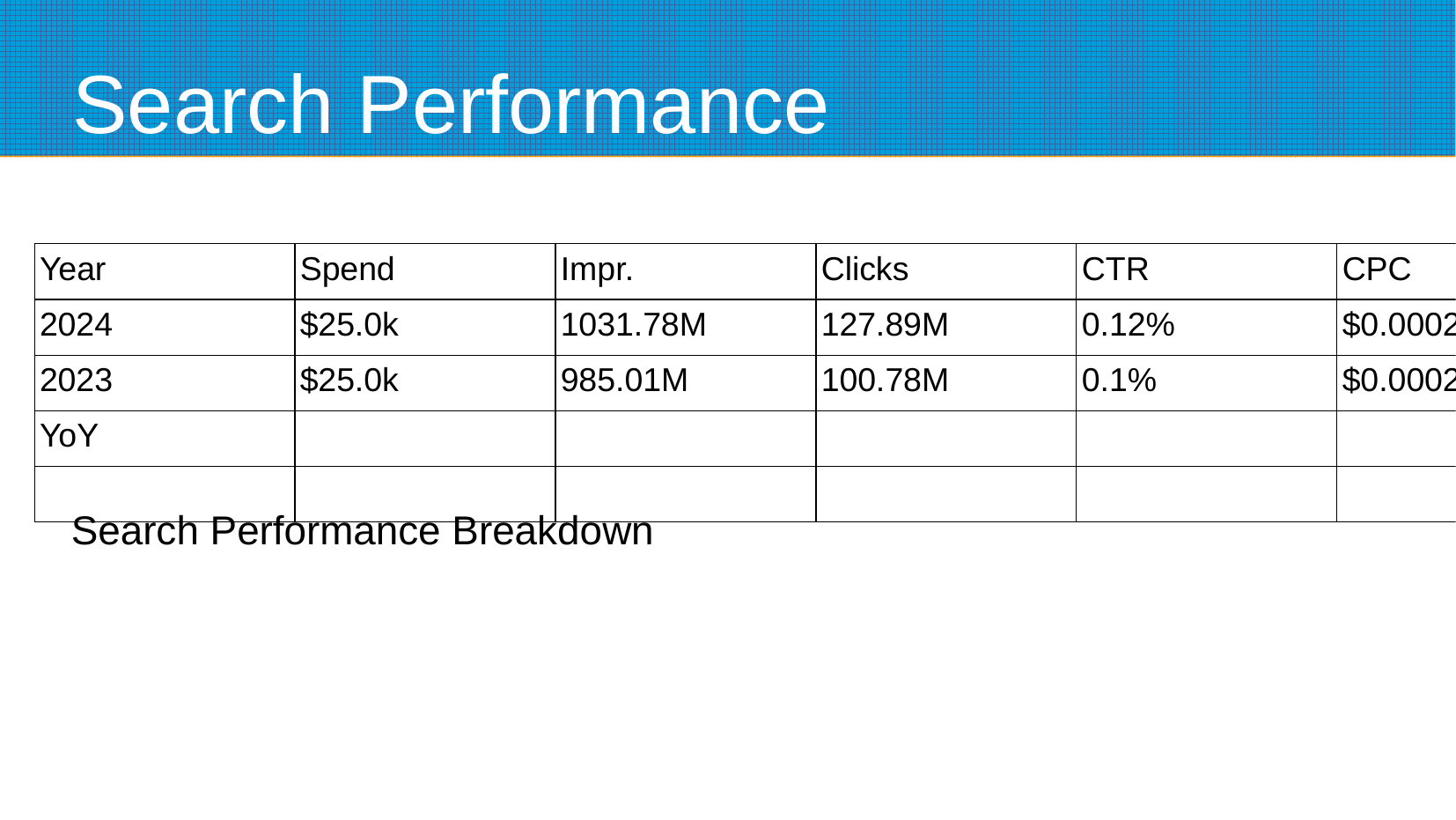

# Search Performance
| Year | Spend | Impr. | Clicks | CTR | CPC | Conversions | Conv. Rate |
| --- | --- | --- | --- | --- | --- | --- | --- |
| 2024 | $25.0k | 1031.78M | 127.89M | 0.12% | $0.0002 | 16.61M | 0.13% |
| 2023 | $25.0k | 985.01M | 100.78M | 0.1% | $0.00025 | 13.92M | 0.14% |
| YoY |  |  |  |  |  |  |  |
|  |  |  |  |  |  |  |  |
Search Performance Breakdown